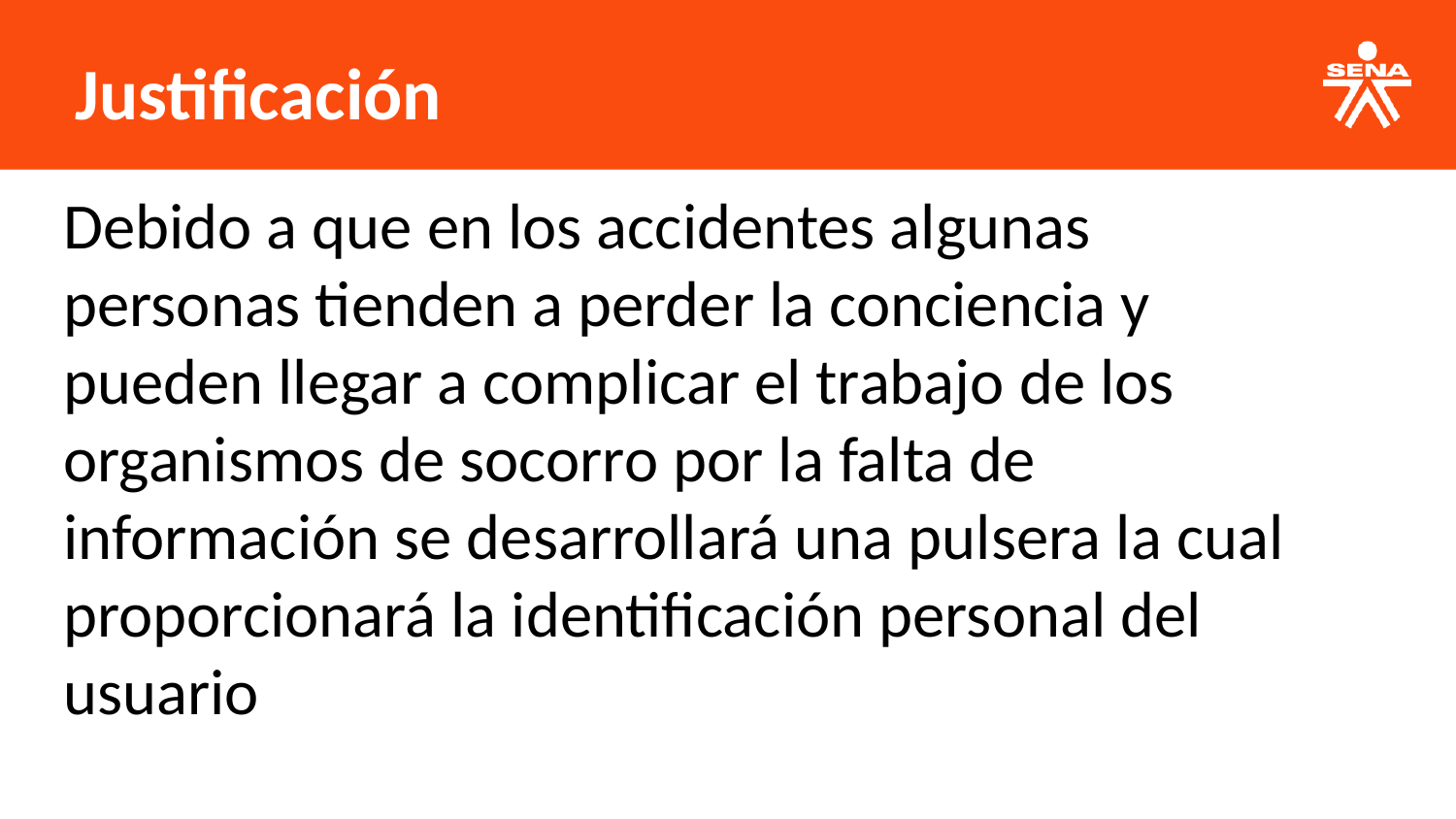

Justificación
Debido a que en los accidentes algunas personas tienden a perder la conciencia y pueden llegar a complicar el trabajo de los organismos de socorro por la falta de información se desarrollará una pulsera la cual proporcionará la identificación personal del usuario